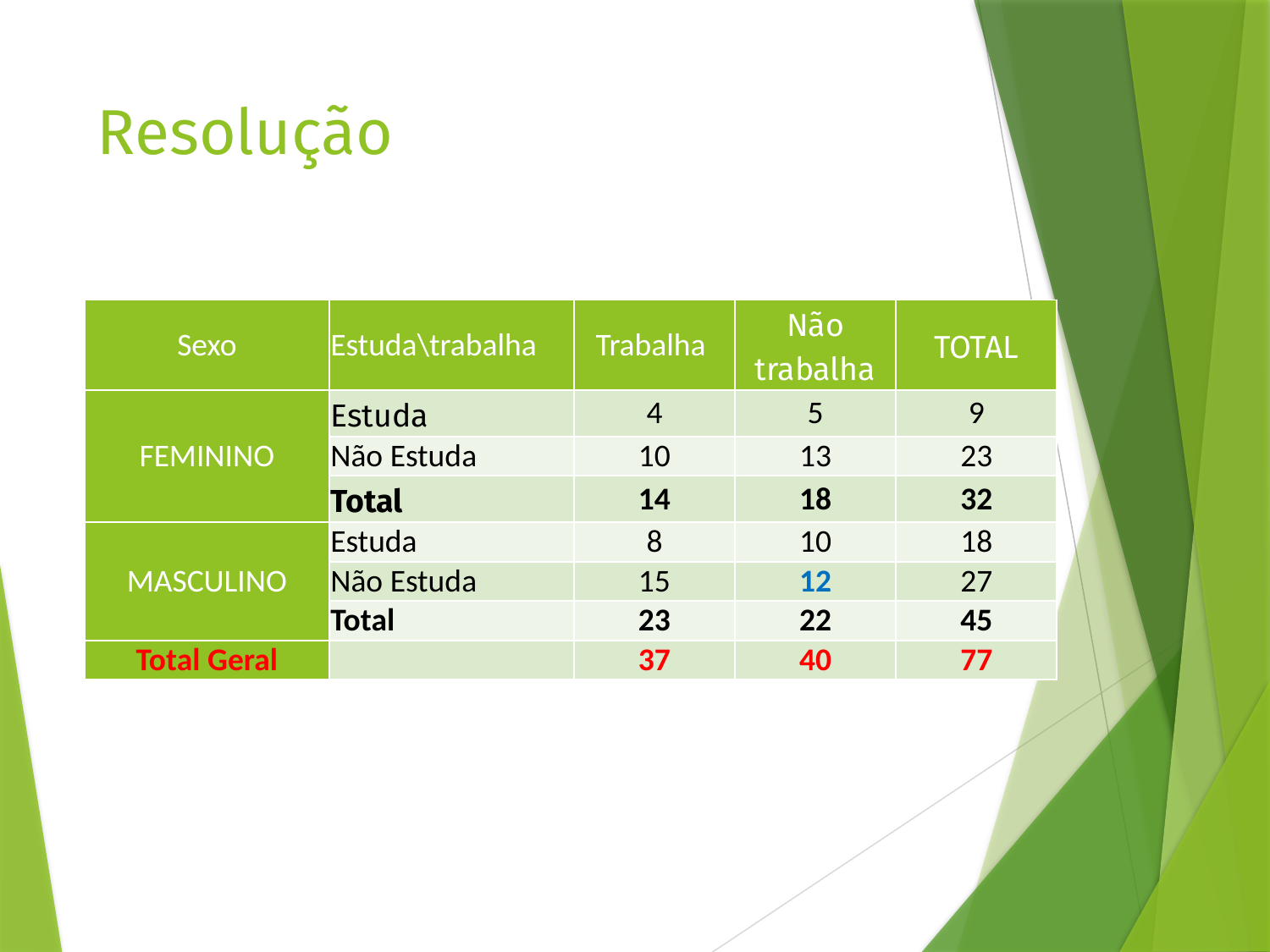

# Resolução
| Sexo | Estuda\trabalha | Trabalha | Não trabalha | TOTAL |
| --- | --- | --- | --- | --- |
| FEMININO | Estuda | 4 | 5 | 9 |
|  | Não Estuda | 10 | 13 | 23 |
|  | Total | 14 | 18 | 32 |
| MASCULINO | Estuda | 8 | 10 | 18 |
|  | Não Estuda | 15 | 12 | 27 |
|  | Total | 23 | 22 | 45 |
| Total Geral |  | 37 | 40 | 77 |